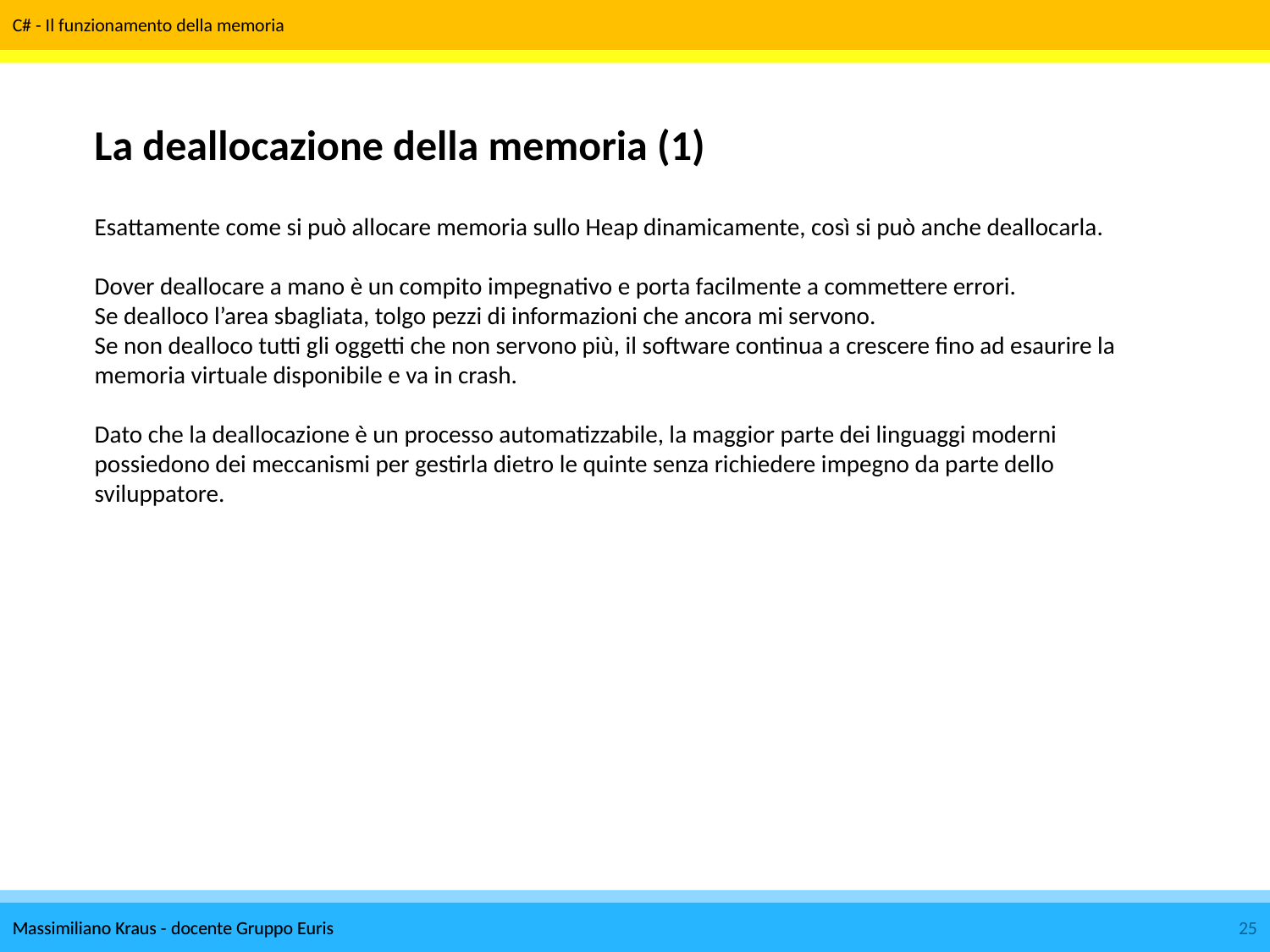

La deallocazione della memoria (1)
Esattamente come si può allocare memoria sullo Heap dinamicamente, così si può anche deallocarla.

Dover deallocare a mano è un compito impegnativo e porta facilmente a commettere errori.
Se dealloco l’area sbagliata, tolgo pezzi di informazioni che ancora mi servono.
Se non dealloco tutti gli oggetti che non servono più, il software continua a crescere fino ad esaurire la memoria virtuale disponibile e va in crash.

Dato che la deallocazione è un processo automatizzabile, la maggior parte dei linguaggi moderni possiedono dei meccanismi per gestirla dietro le quinte senza richiedere impegno da parte dello sviluppatore.